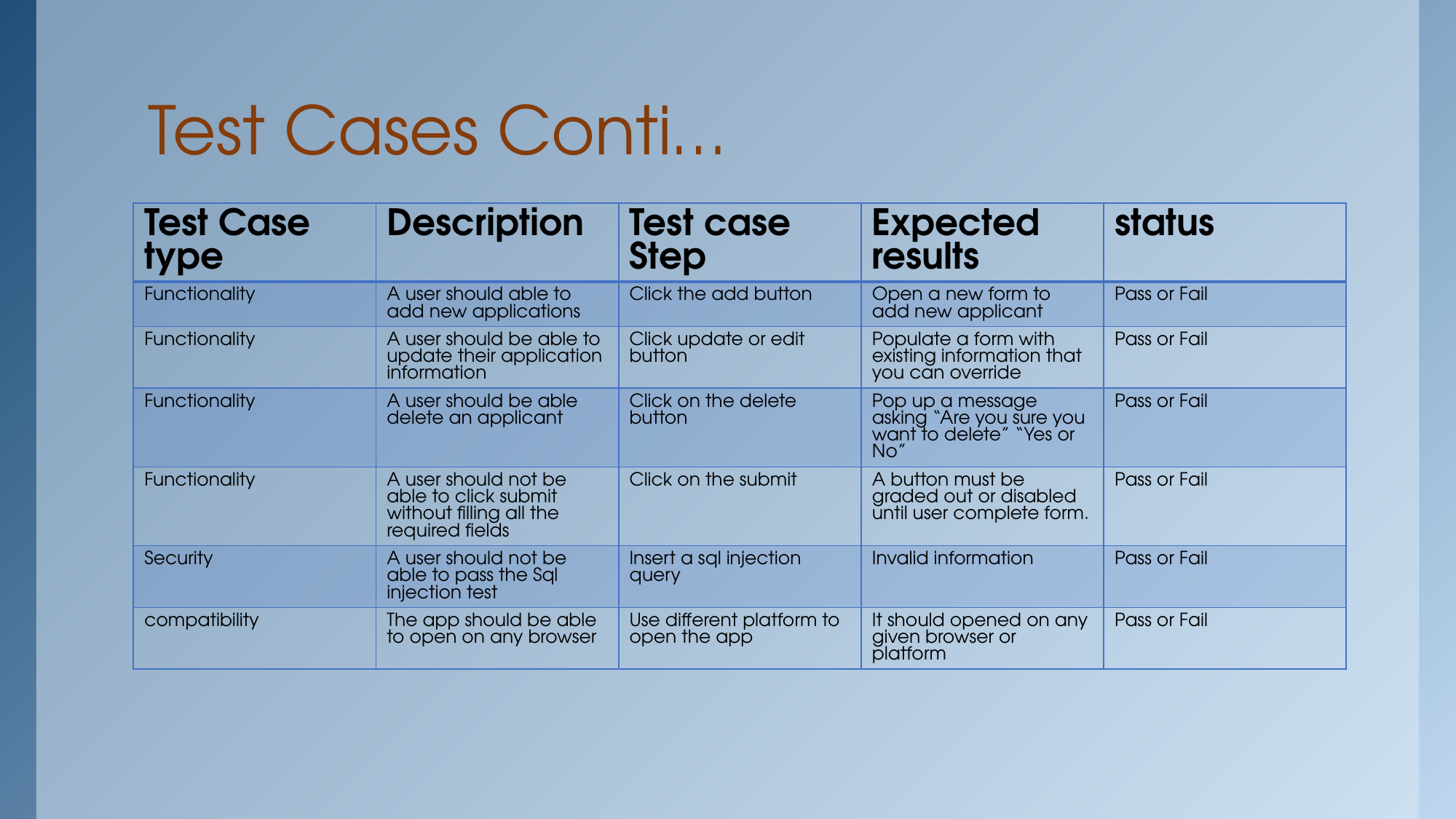

# Test Cases Conti…
| Test Case type | Description | Test case Step | Expected results | status |
| --- | --- | --- | --- | --- |
| Functionality | A user should able to add new applications | Click the add button | Open a new form to add new applicant | Pass or Fail |
| Functionality | A user should be able to update their application information | Click update or edit button | Populate a form with existing information that you can override | Pass or Fail |
| Functionality | A user should be able delete an applicant | Click on the delete button | Pop up a message asking “Are you sure you want to delete” “Yes or No” | Pass or Fail |
| Functionality | A user should not be able to click submit without filling all the required fields | Click on the submit | A button must be graded out or disabled until user complete form. | Pass or Fail |
| Security | A user should not be able to pass the Sql injection test | Insert a sql injection query | Invalid information | Pass or Fail |
| compatibility | The app should be able to open on any browser | Use different platform to open the app | It should opened on any given browser or platform | Pass or Fail |